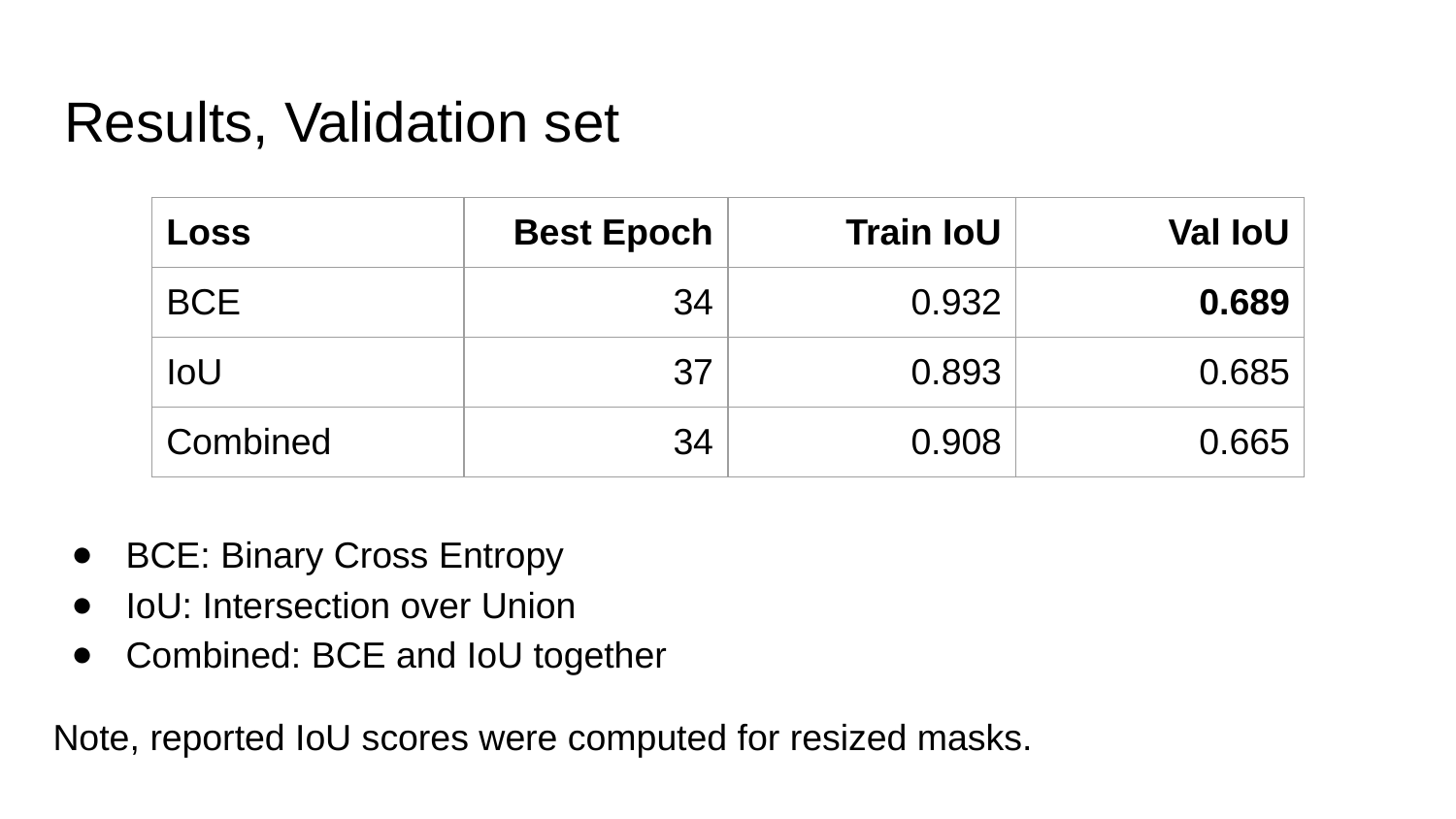

# Results, Validation set
| Loss | Best Epoch | Train IoU | Val IoU |
| --- | --- | --- | --- |
| BCE | 34 | 0.932 | 0.689 |
| IoU | 37 | 0.893 | 0.685 |
| Combined | 34 | 0.908 | 0.665 |
BCE: Binary Cross Entropy
IoU: Intersection over Union
Combined: BCE and IoU together
Note, reported IoU scores were computed for resized masks.